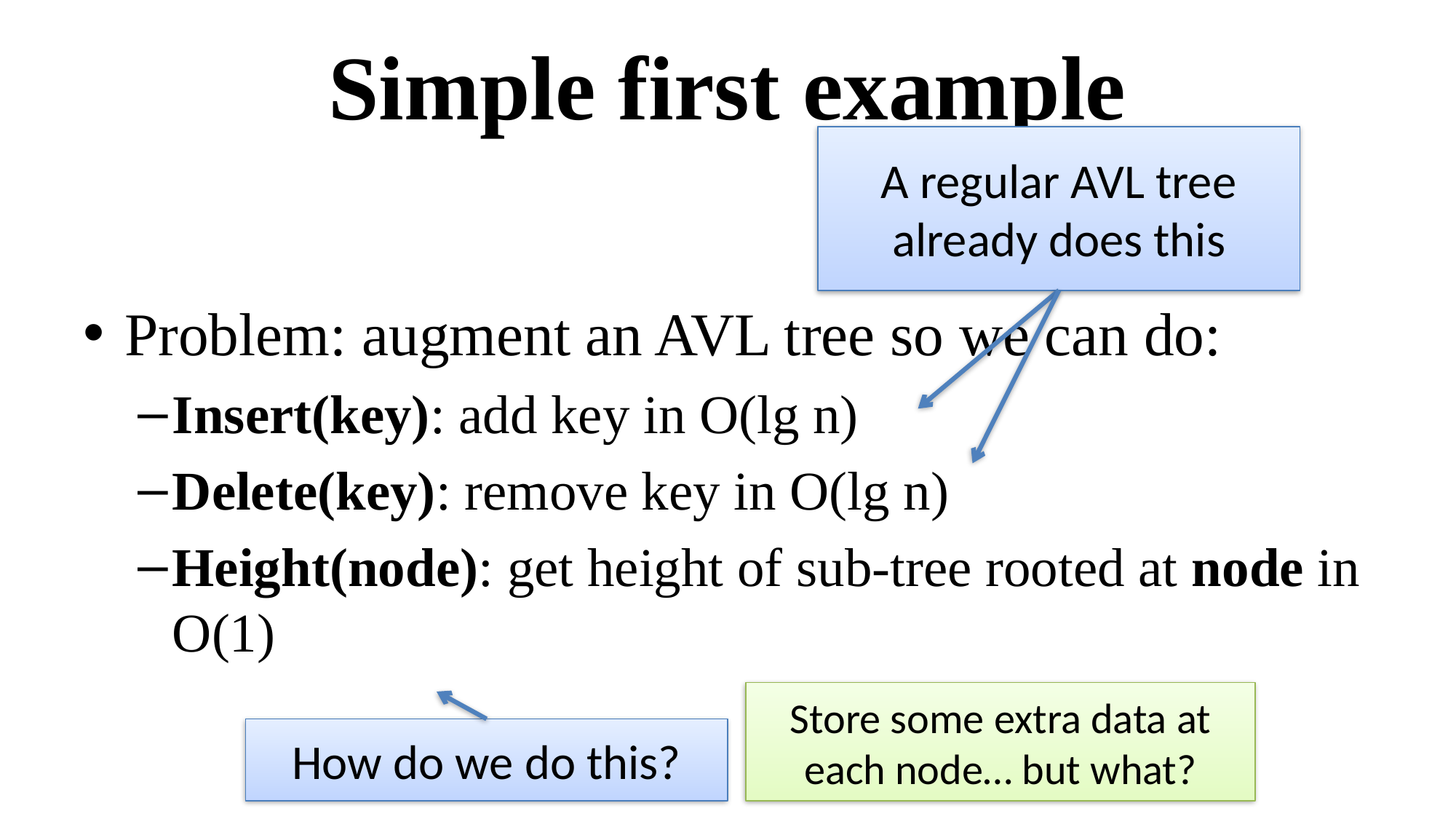

# Simple first example
A regular AVL tree already does this

Problem: augment an AVL tree so we can do:
Insert(key): add key in O(lg n)
Delete(key): remove key in O(lg n)
Height(node): get height of sub-tree rooted at node in O(1)
Store some extra data at each node… but what?
How do we do this?